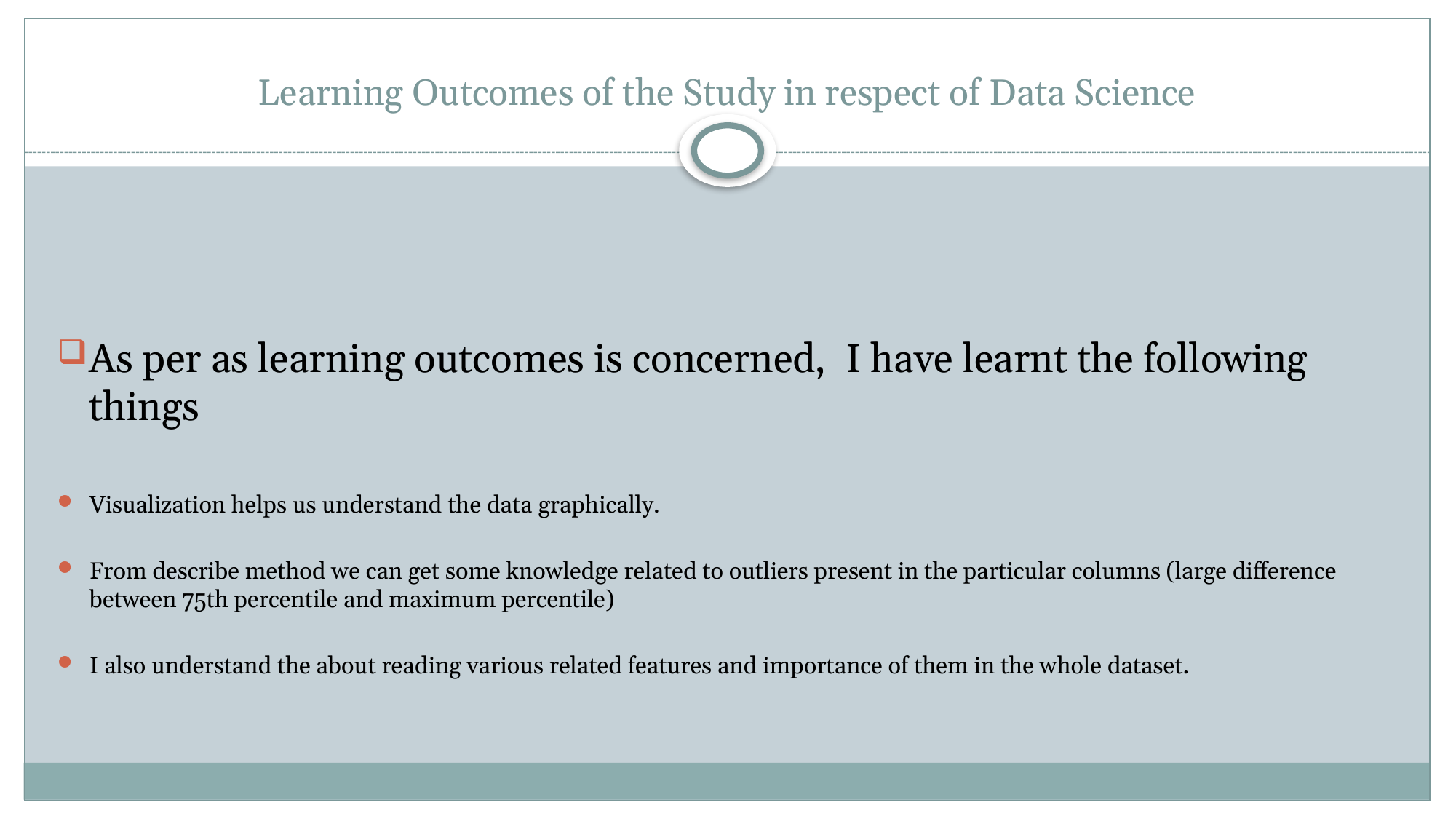

# Learning Outcomes of the Study in respect of Data Science

As per as learning outcomes is concerned,  I have learnt the following things

Visualization helps us understand the data graphically.

From describe method we can get some knowledge related to outliers present in the particular columns (large difference between 75th percentile and maximum percentile)

I also understand the about reading various related features and importance of them in the whole dataset.